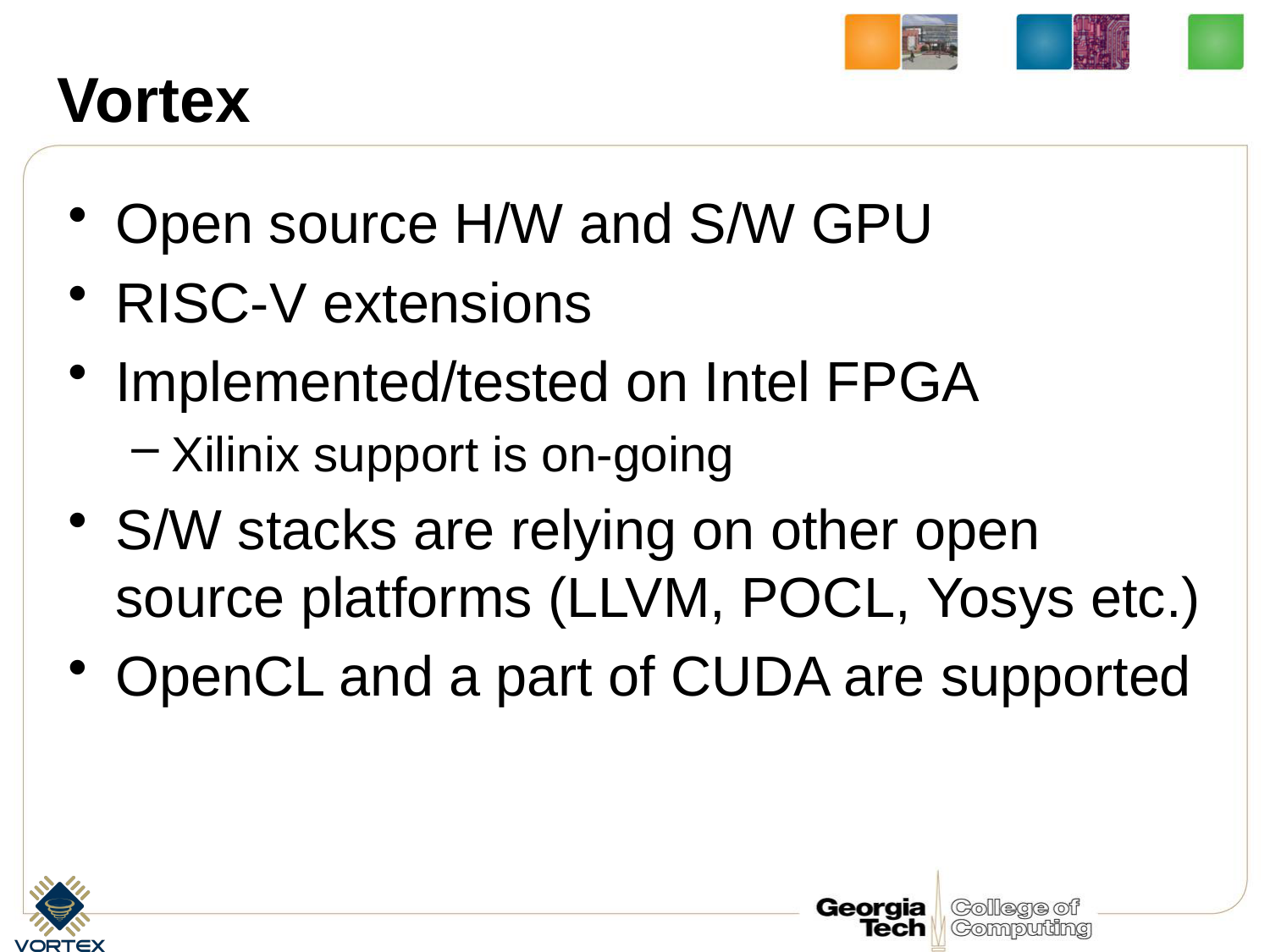

# Vortex
Open source H/W and S/W GPU
RISC-V extensions
Implemented/tested on Intel FPGA
Xilinix support is on-going
S/W stacks are relying on other open source platforms (LLVM, POCL, Yosys etc.)
OpenCL and a part of CUDA are supported